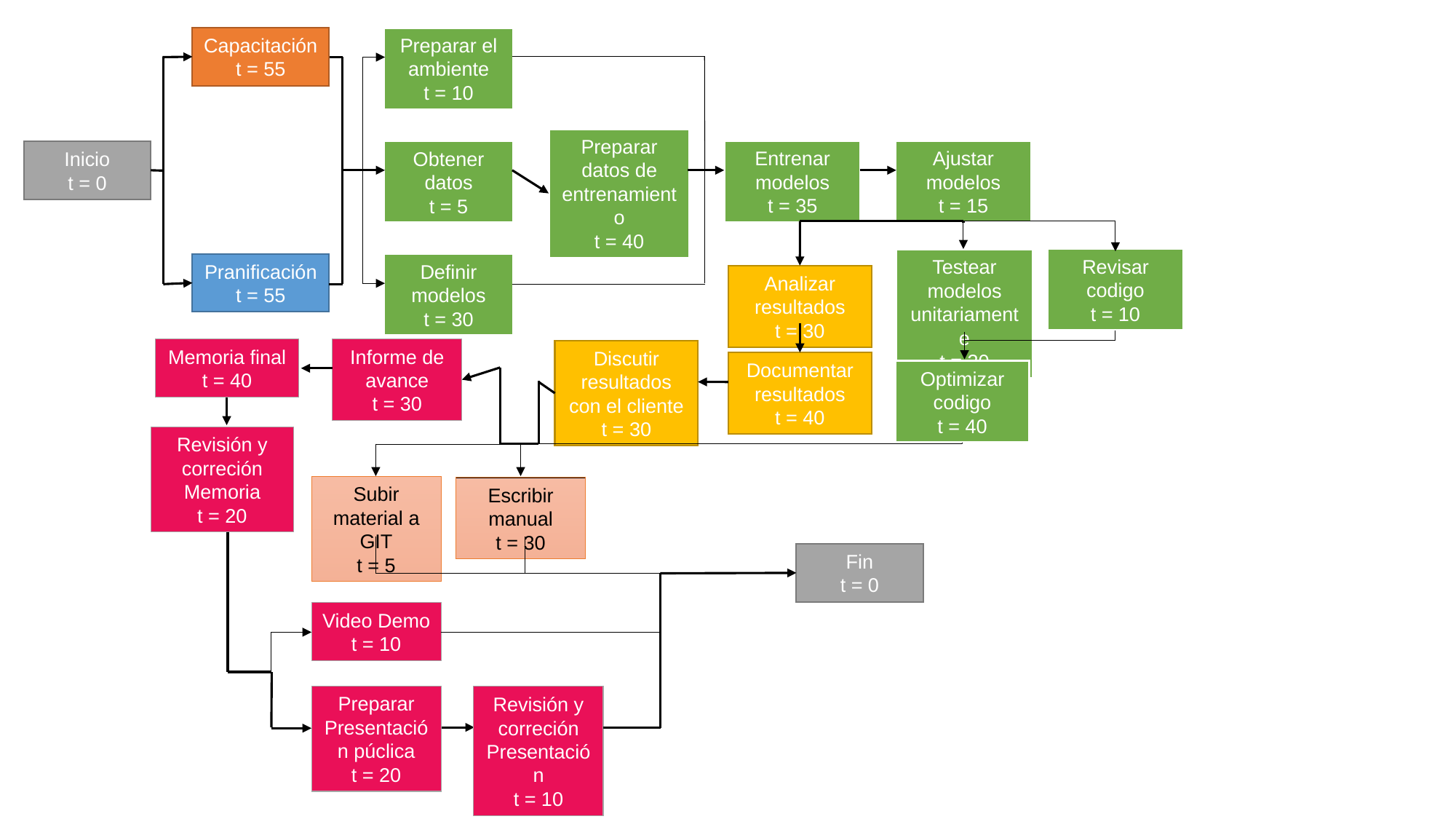

Capacitación
t = 55
Preparar el ambiente
t = 10
Preparar datos de entrenamiento
t = 40
Entrenar modelos
t = 35
Ajustar modelos
t = 15
Obtener datos
t = 5
Inicio
t = 0
Revisar codigo
t = 10
Testear modelos unitariamente
t = 30
Definir modelos
t = 30
Pranificación
t = 55
Analizar resultados
t = 30
Memoria final
t = 40
Informe de avance
t = 30
Discutir resultados con el cliente
t = 30
Documentar resultados
t = 40
Optimizar codigo
t = 40
Revisión y correción Memoria
t = 20
Subir material a GIT
t = 5
Escribir manual
t = 30
Fin
t = 0
Video Demo
t = 10
Preparar Presentación púclica
t = 20
Revisión y correción Presentación
t = 10